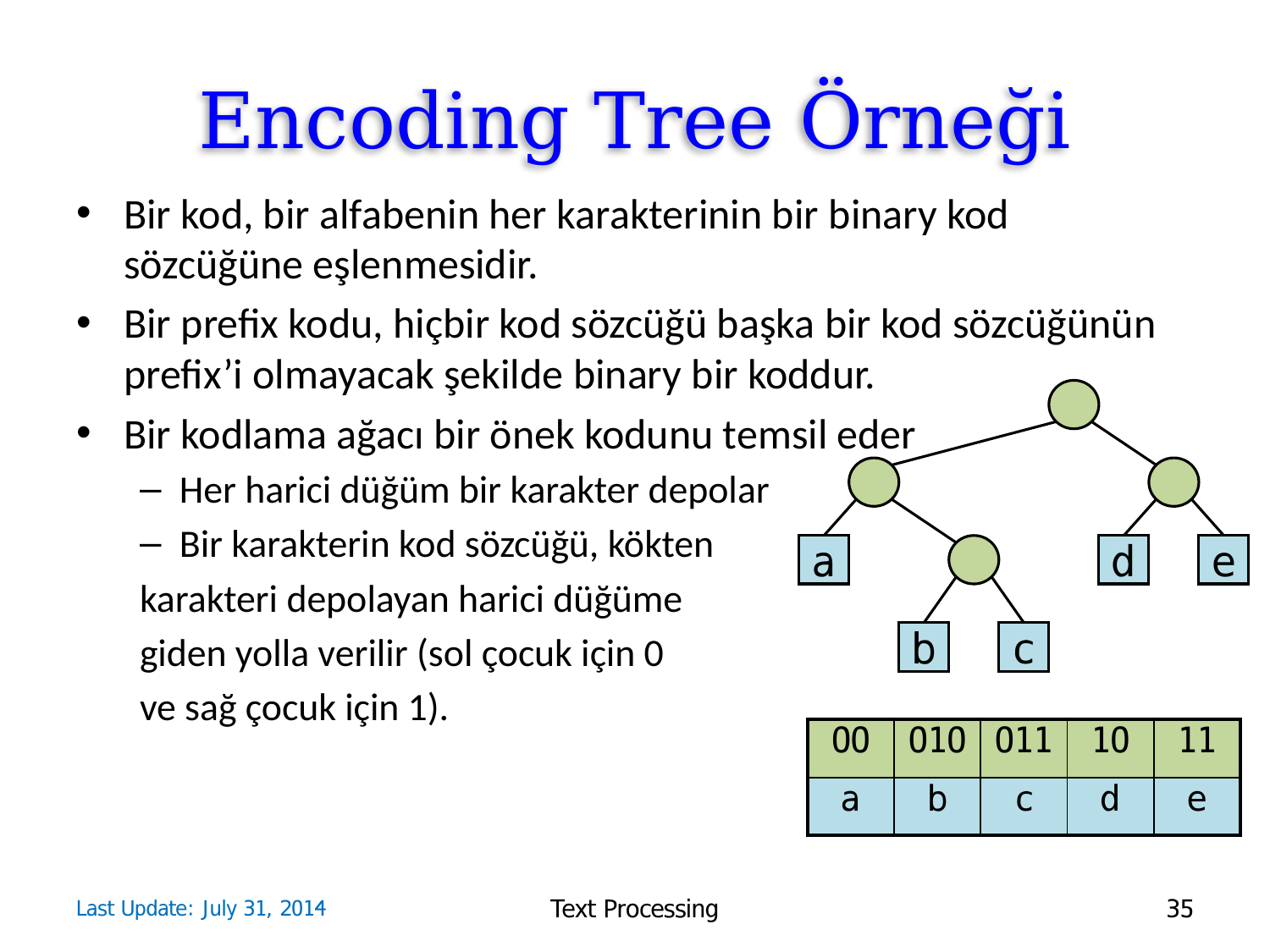

# Encoding Tree Örneği
Bir kod, bir alfabenin her karakterinin bir binary kod sözcüğüne eşlenmesidir.
Bir prefix kodu, hiçbir kod sözcüğü başka bir kod sözcüğünün prefix’i olmayacak şekilde binary bir koddur.
Bir kodlama ağacı bir önek kodunu temsil eder
Her harici düğüm bir karakter depolar
Bir karakterin kod sözcüğü, kökten
karakteri depolayan harici düğüme
giden yolla verilir (sol çocuk için 0
ve sağ çocuk için 1).

a

d
e
b
c
| 00 | 010 | 011 | 10 | 11 |
| --- | --- | --- | --- | --- |
| a | b | c | d | e |
Last Update: July 31, 2014
Text Processing
35